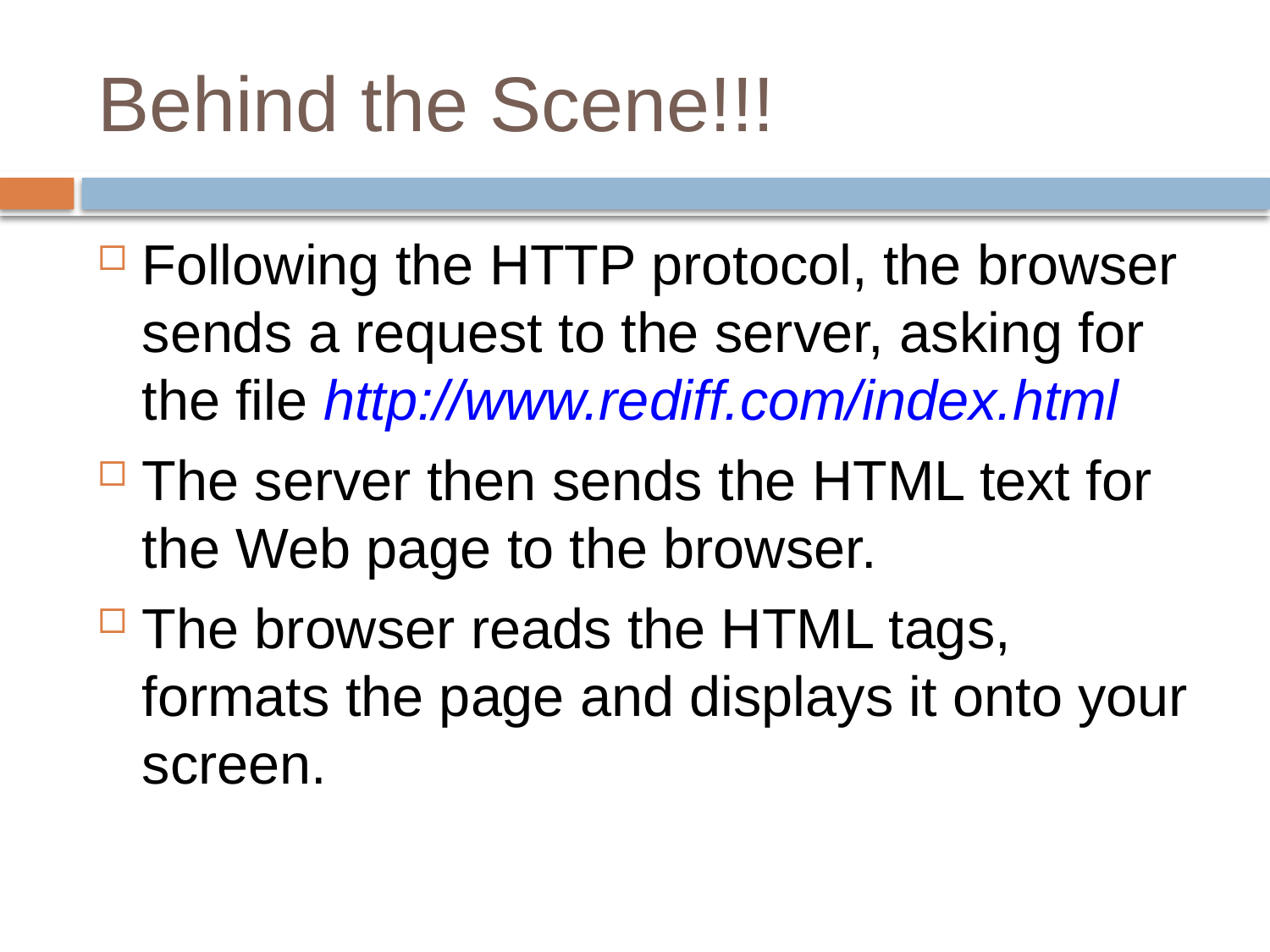

# Behind the Scene!!!
Following the HTTP protocol, the browser sends a request to the server, asking for the file http://www.rediff.com/index.html
The server then sends the HTML text for the Web page to the browser.
The browser reads the HTML tags, formats the page and displays it onto your screen.